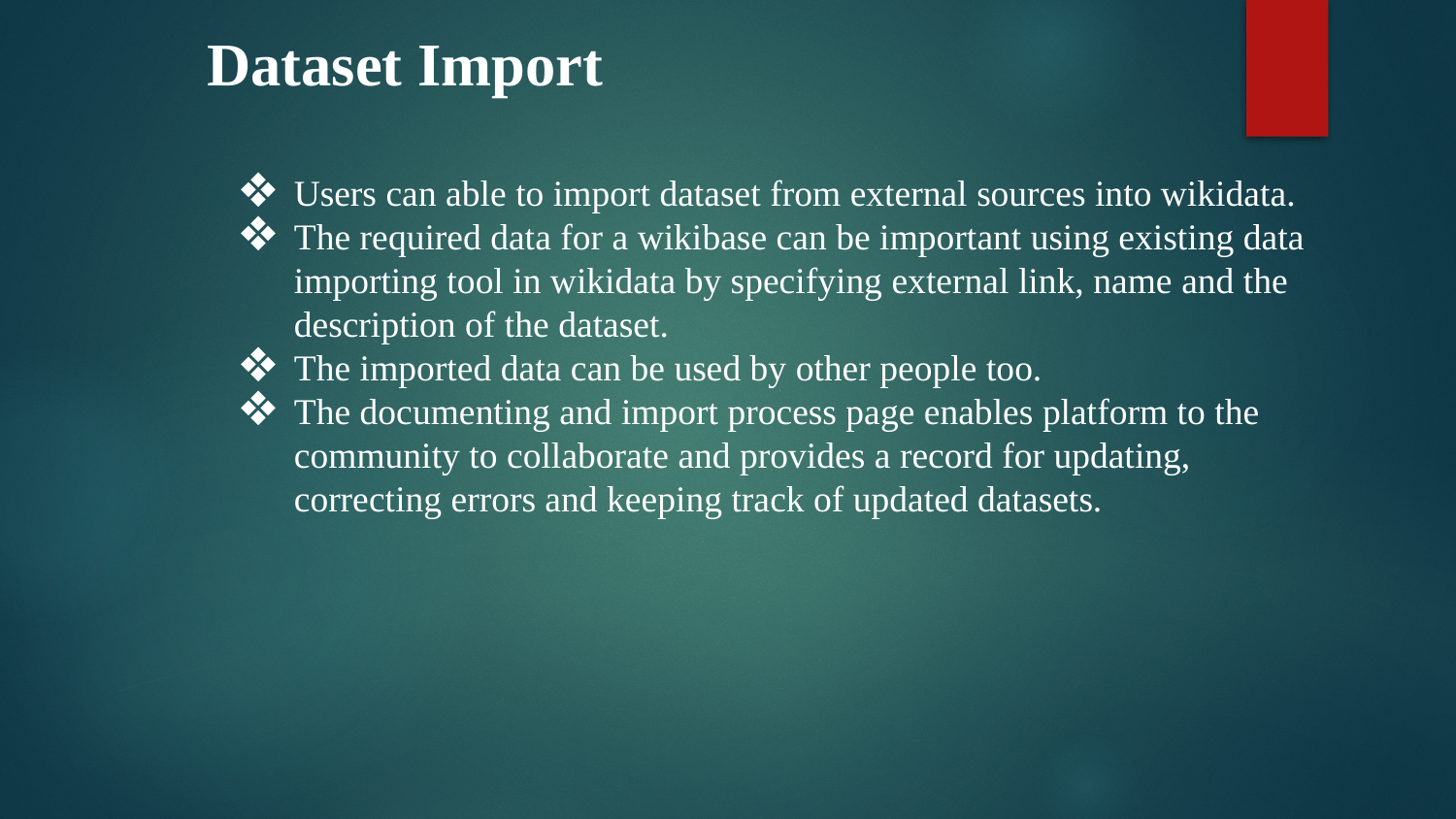

# Dataset Import

Users can able to import dataset from external sources into wikidata.
The required data for a wikibase can be important using existing data importing tool in wikidata by specifying external link, name and the description of the dataset.
The imported data can be used by other people too.
The documenting and import process page enables platform to the community to collaborate and provides a record for updating, correcting errors and keeping track of updated datasets.